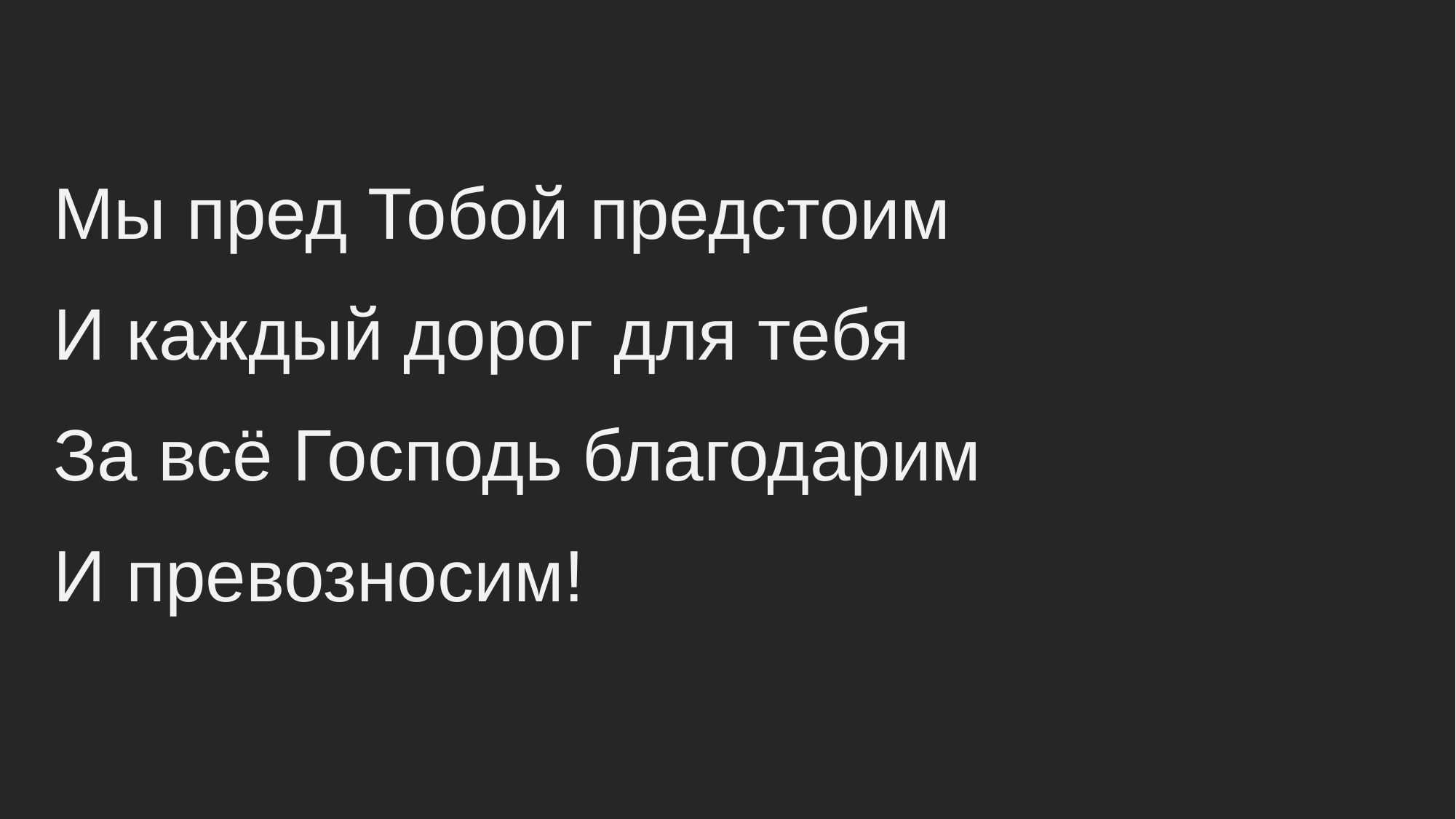

Мы пред Тобой предстоим
И каждый дорог для тебя
За всё Господь благодарим
И превозносим!